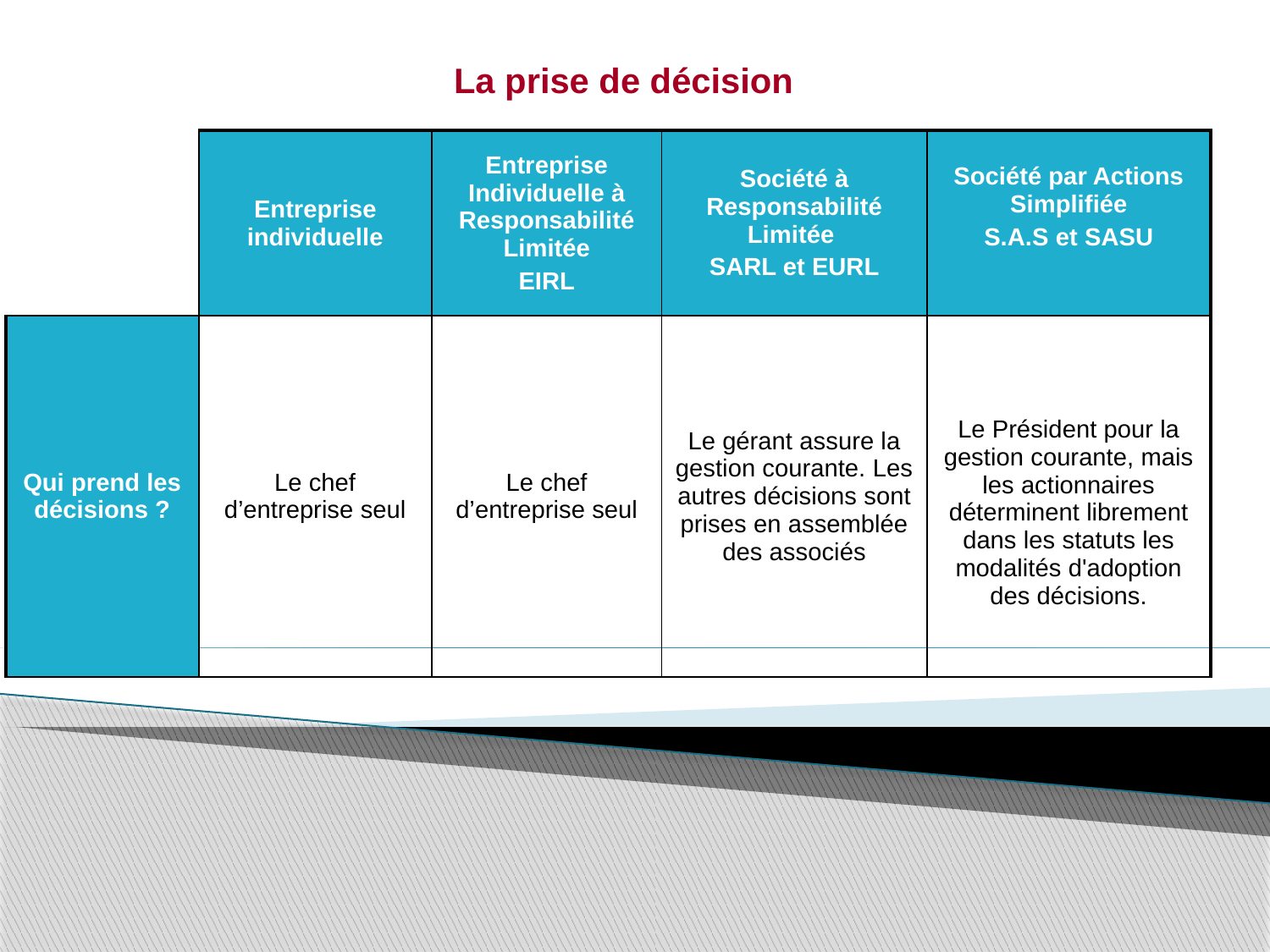

La prise de décision
|  | Entreprise individuelle | Entreprise Individuelle à Responsabilité Limitée EIRL | Société à Responsabilité Limitée SARL et EURL | Société par Actions Simplifiée S.A.S et SASU |
| --- | --- | --- | --- | --- |
| Qui prend les décisions ? | Le chef d’entreprise seul | Le chef d’entreprise seul | Le gérant assure la gestion courante. Les autres décisions sont prises en assemblée des associés | Le Président pour la gestion courante, mais les actionnaires déterminent librement dans les statuts les modalités d'adoption des décisions. |